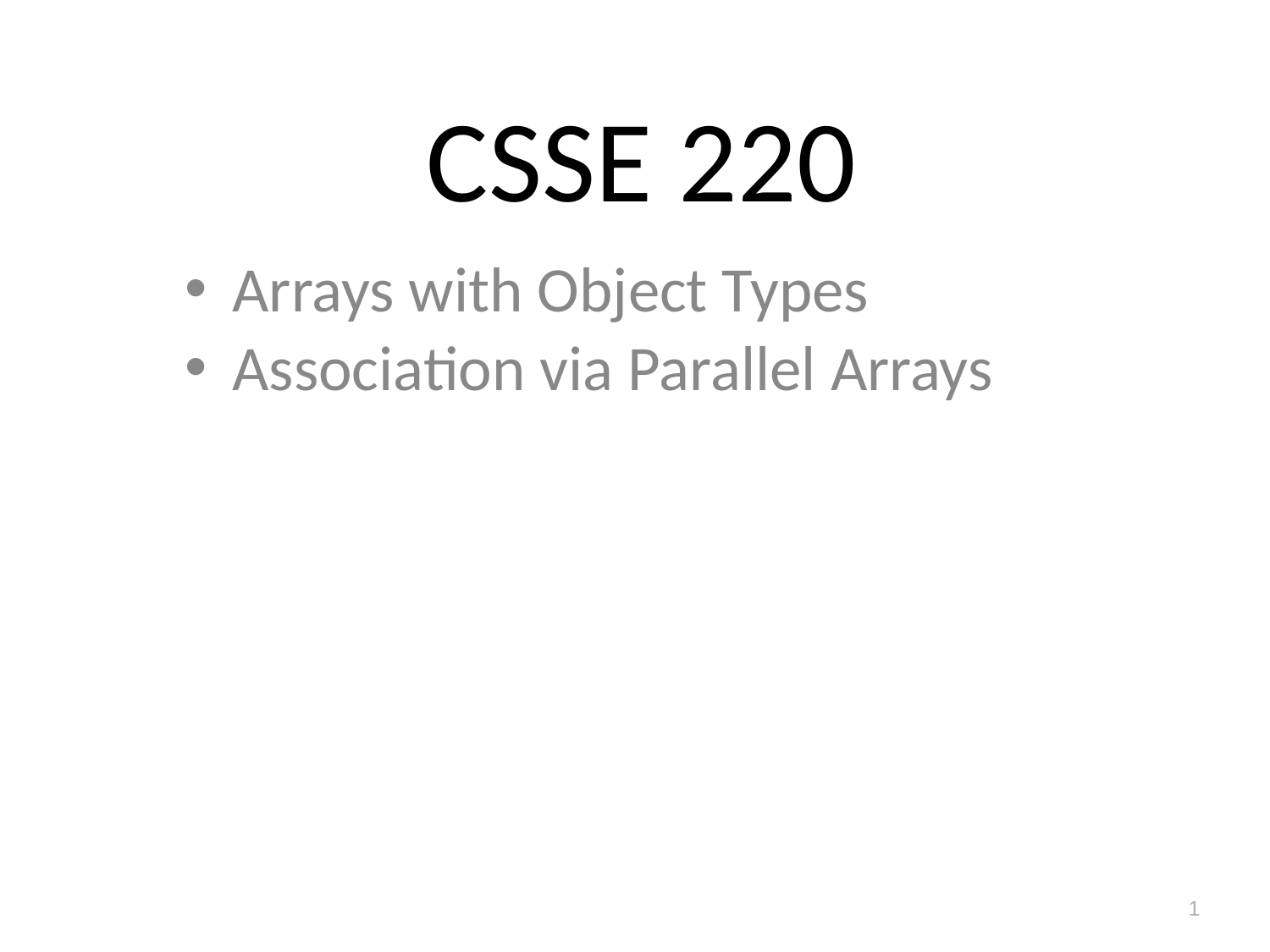

CSSE 220
Arrays with Object Types
Association via Parallel Arrays
1